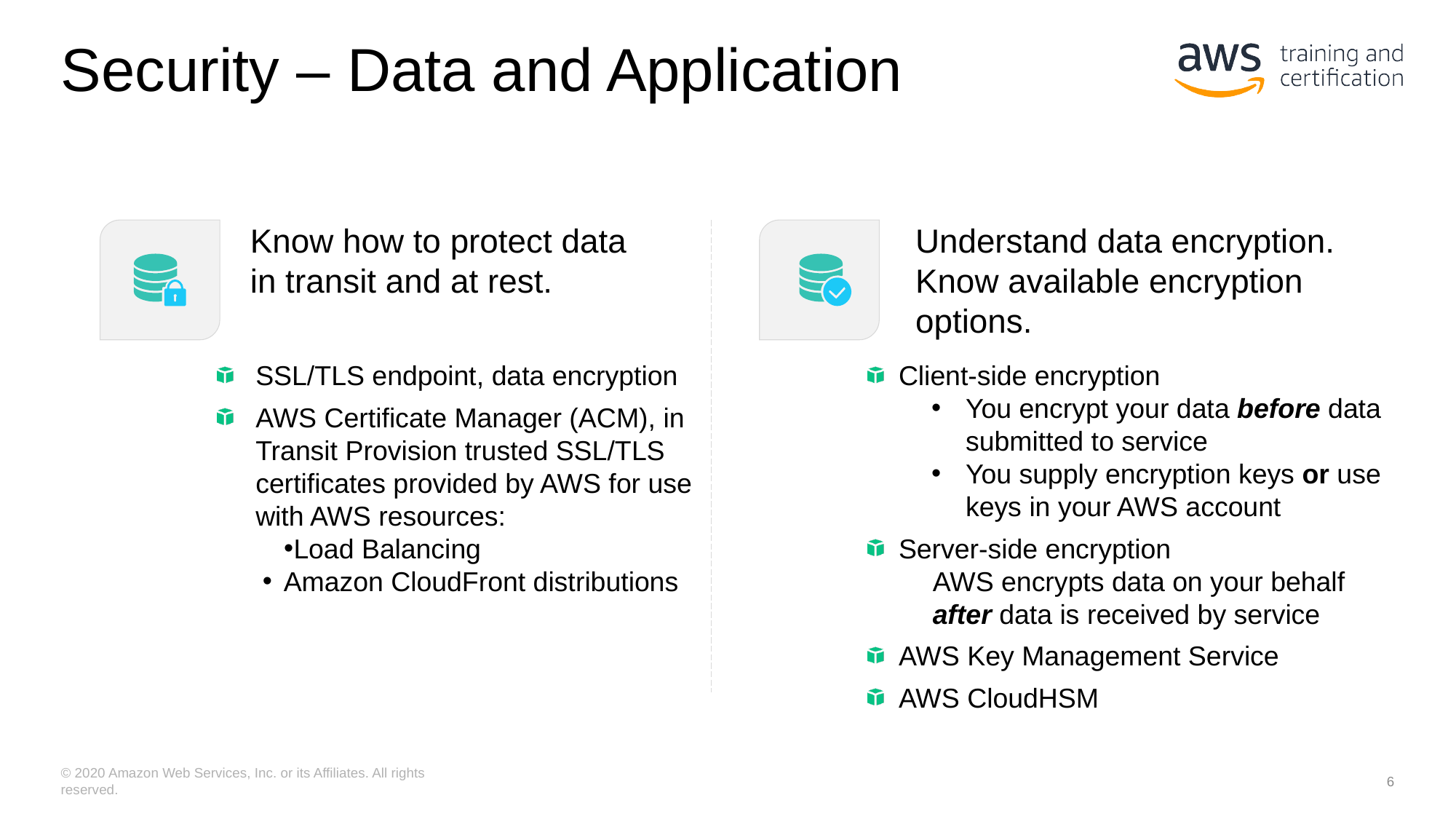

# Security – Data and Application
Understand data encryption. Know available encryption options.

Know how to protect data
in transit and at rest.

SSL/TLS endpoint, data encryption
AWS Certificate Manager (ACM), in Transit Provision trusted SSL/TLS certificates provided by AWS for use with AWS resources:
Load Balancing
Amazon CloudFront distributions
Client-side encryption
You encrypt your data before data submitted to service
You supply encryption keys or use keys in your AWS account
Server-side encryption
AWS encrypts data on your behalf after data is received by service
AWS Key Management Service
AWS CloudHSM

© 2020 Amazon Web Services, Inc. or its Affiliates. All rights reserved.
6